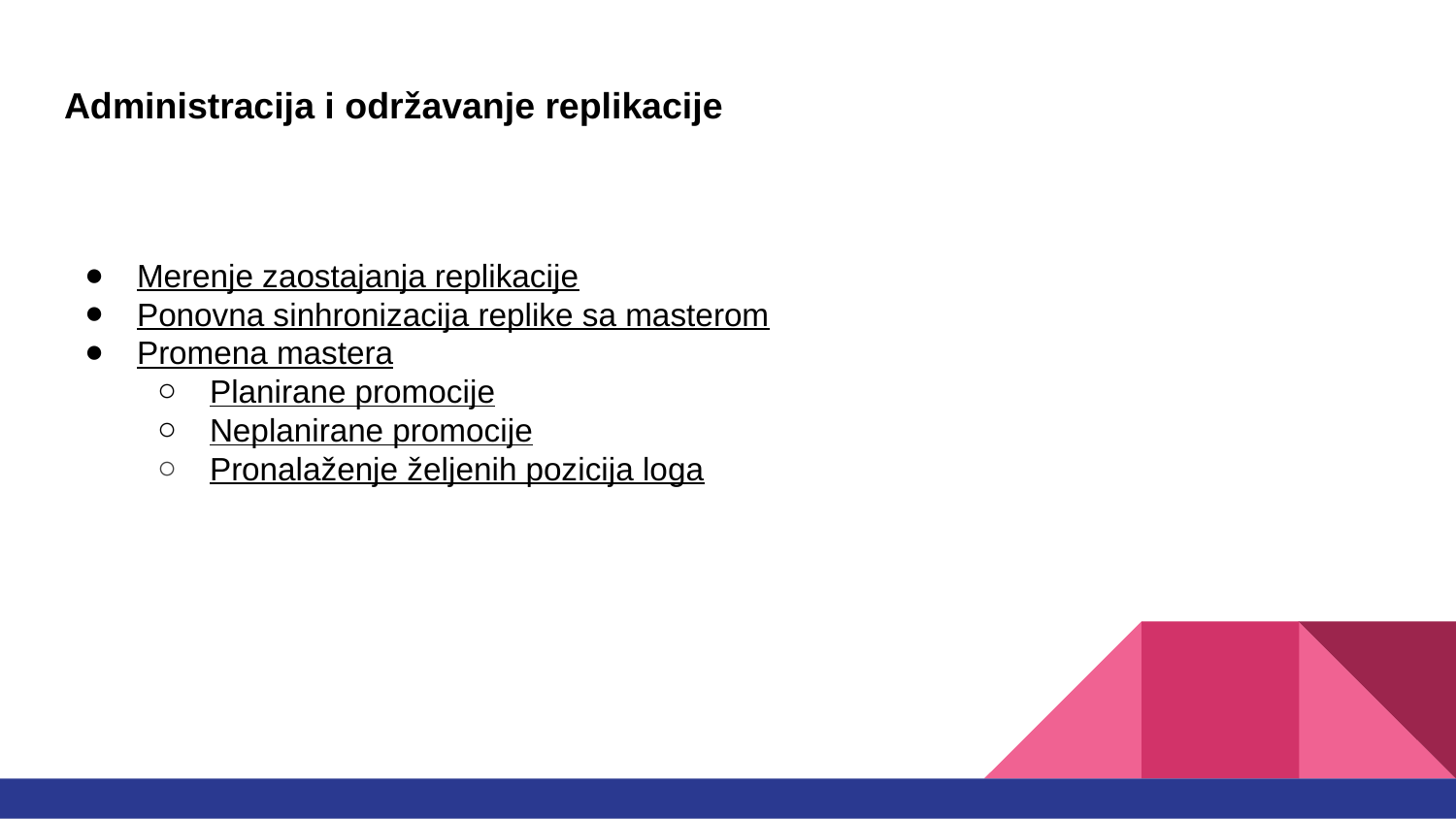

# Administracija i održavanje replikacije

Merenje zaostajanja replikacije
Ponovna sinhronizacija replike sa masterom
Promena mastera
Planirane promocije
Neplanirane promocije
Pronalaženje željenih pozicija loga